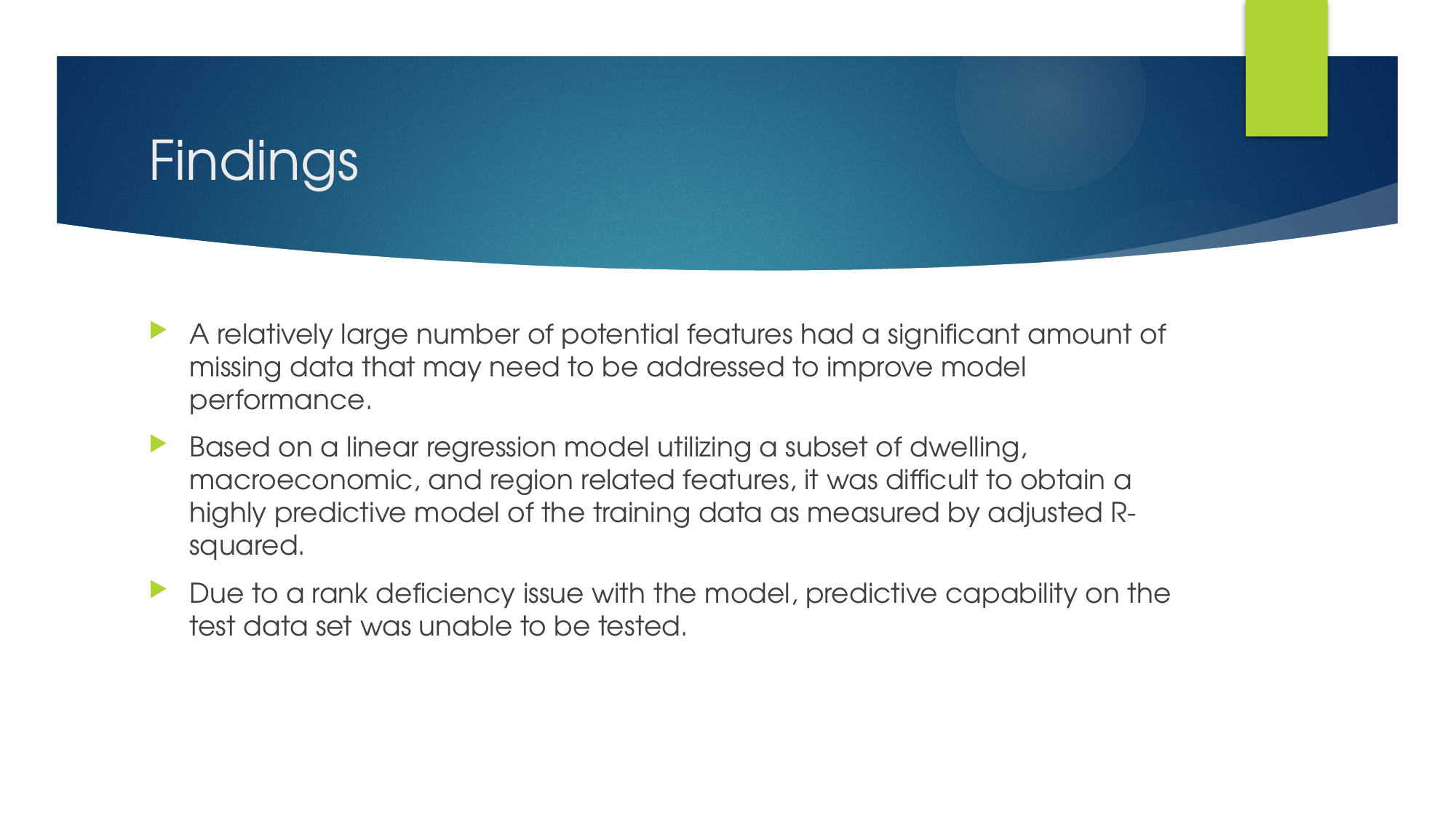

# Findings
A relatively large number of potential features had a significant amount of missing data that may need to be addressed to improve model performance.
Based on a linear regression model utilizing a subset of dwelling, macroeconomic, and region related features, it was difficult to obtain a highly predictive model of the training data as measured by adjusted R-squared.
Due to a rank deficiency issue with the model, predictive capability on the test data set was unable to be tested.